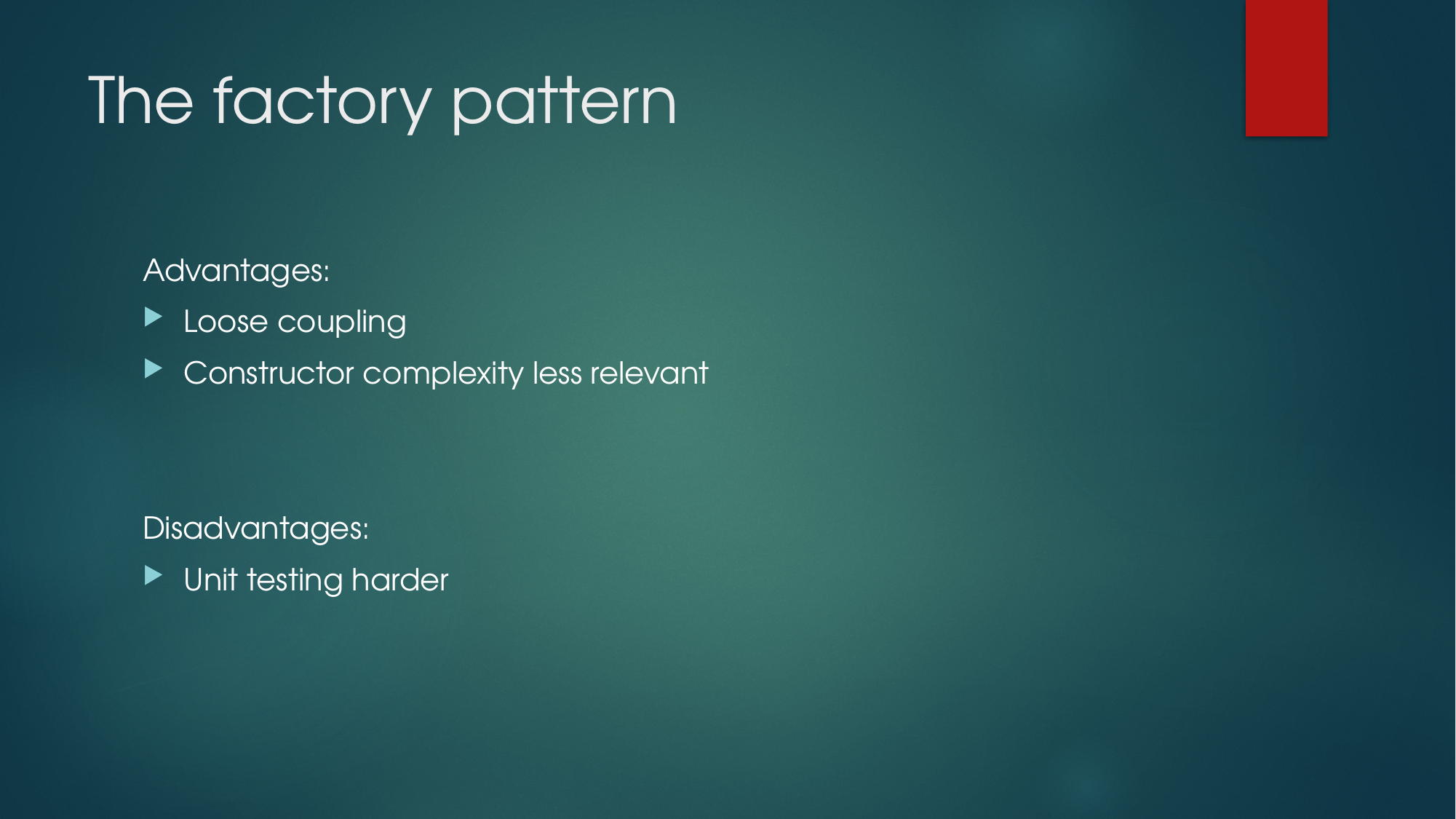

# The factory pattern
Advantages:
Loose coupling
Constructor complexity less relevant

Disadvantages:
Unit testing harder